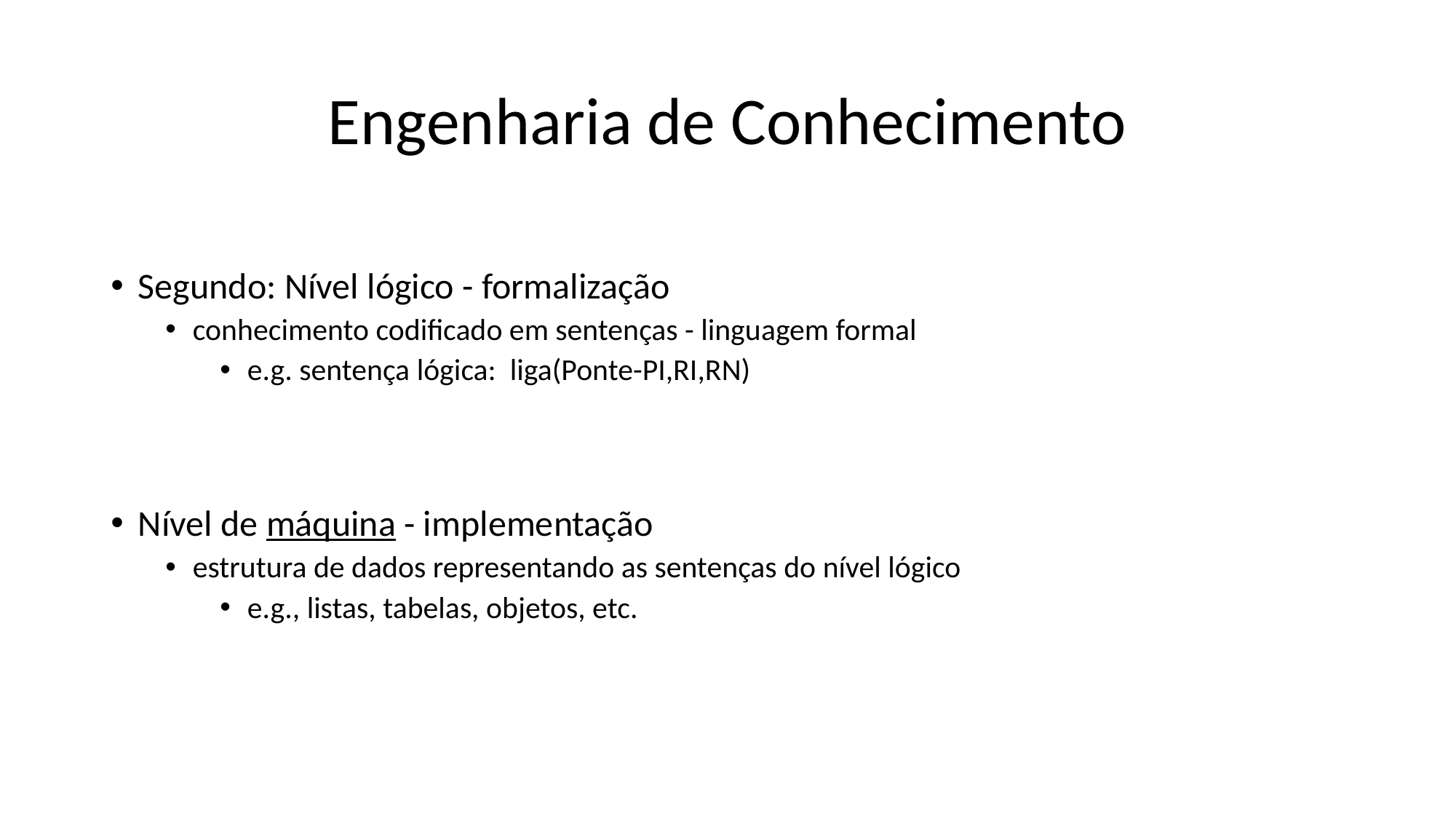

# Engenharia de Conhecimento

Segundo: Nível lógico - formalização
conhecimento codificado em sentenças - linguagem formal
e.g. sentença lógica:  liga(Ponte-PI,RI,RN)

Nível de máquina - implementação
estrutura de dados representando as sentenças do nível lógico
e.g., listas, tabelas, objetos, etc.